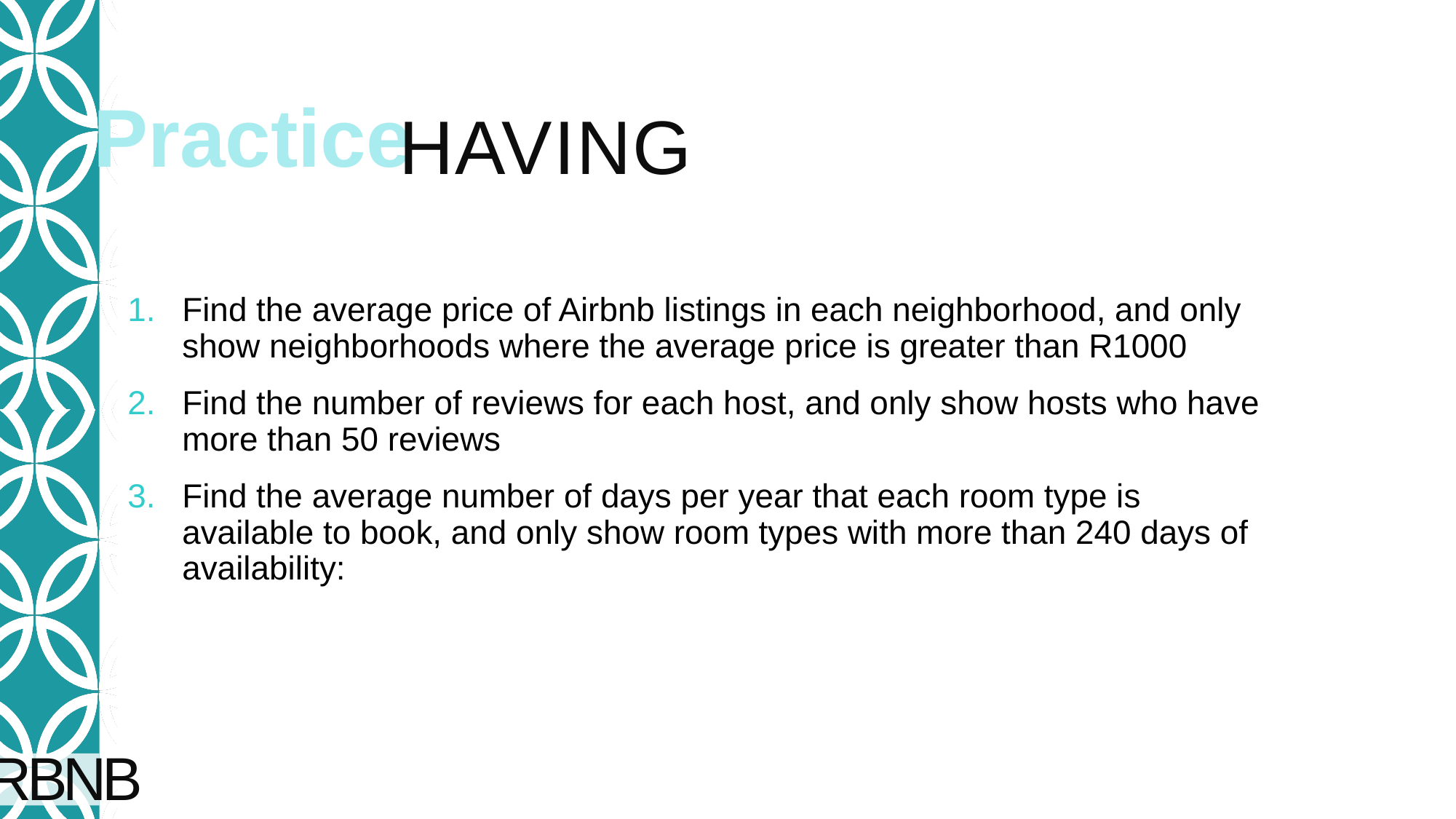

# Having

Find the average price of Airbnb listings in each neighborhood, and only show neighborhoods where the average price is greater than R1000
Find the number of reviews for each host, and only show hosts who have more than 50 reviews
Find the average number of days per year that each room type is available to book, and only show room types with more than 240 days of availability: